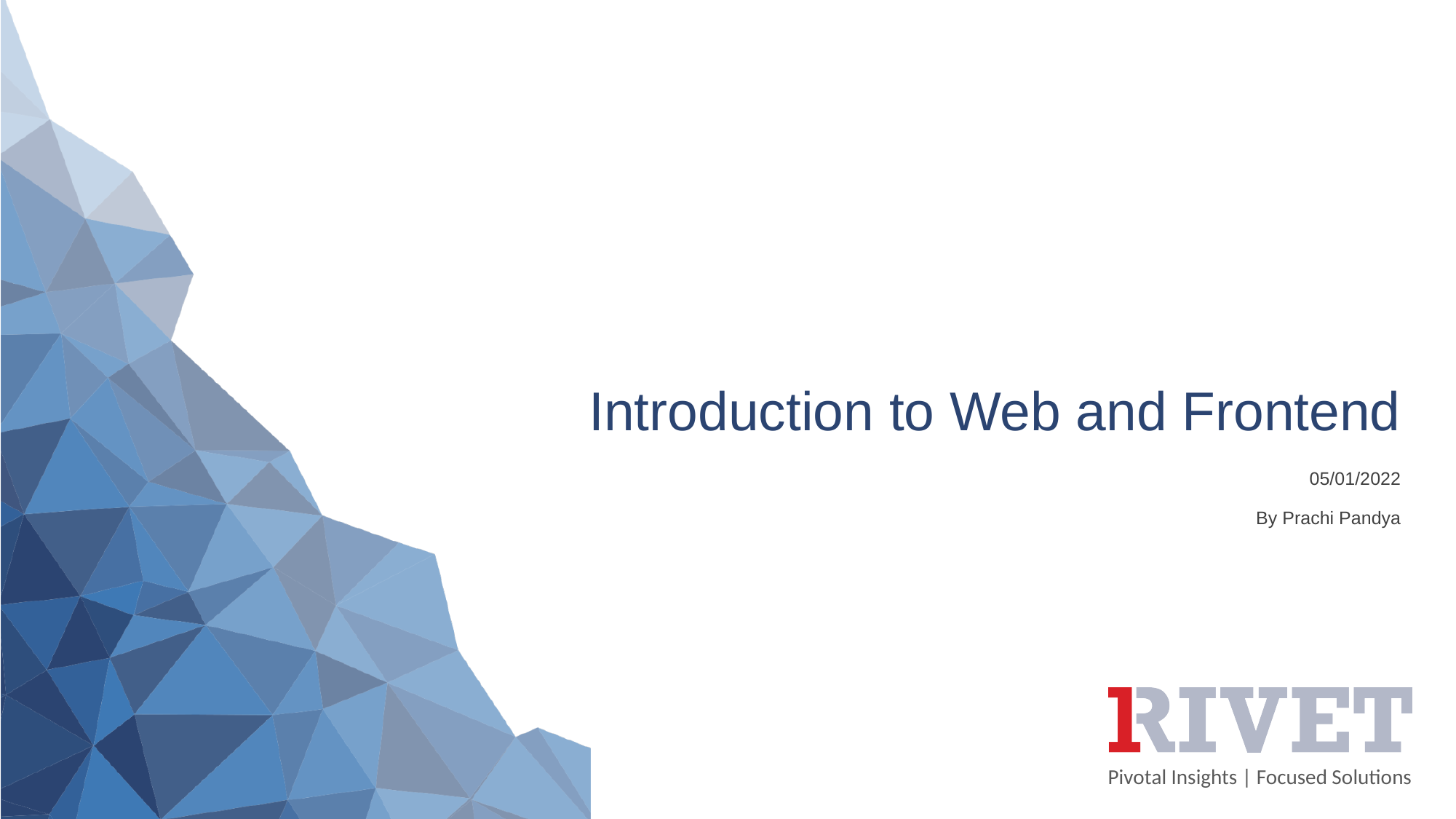

Introduction to Web and Frontend
05/01/2022
By Prachi Pandya